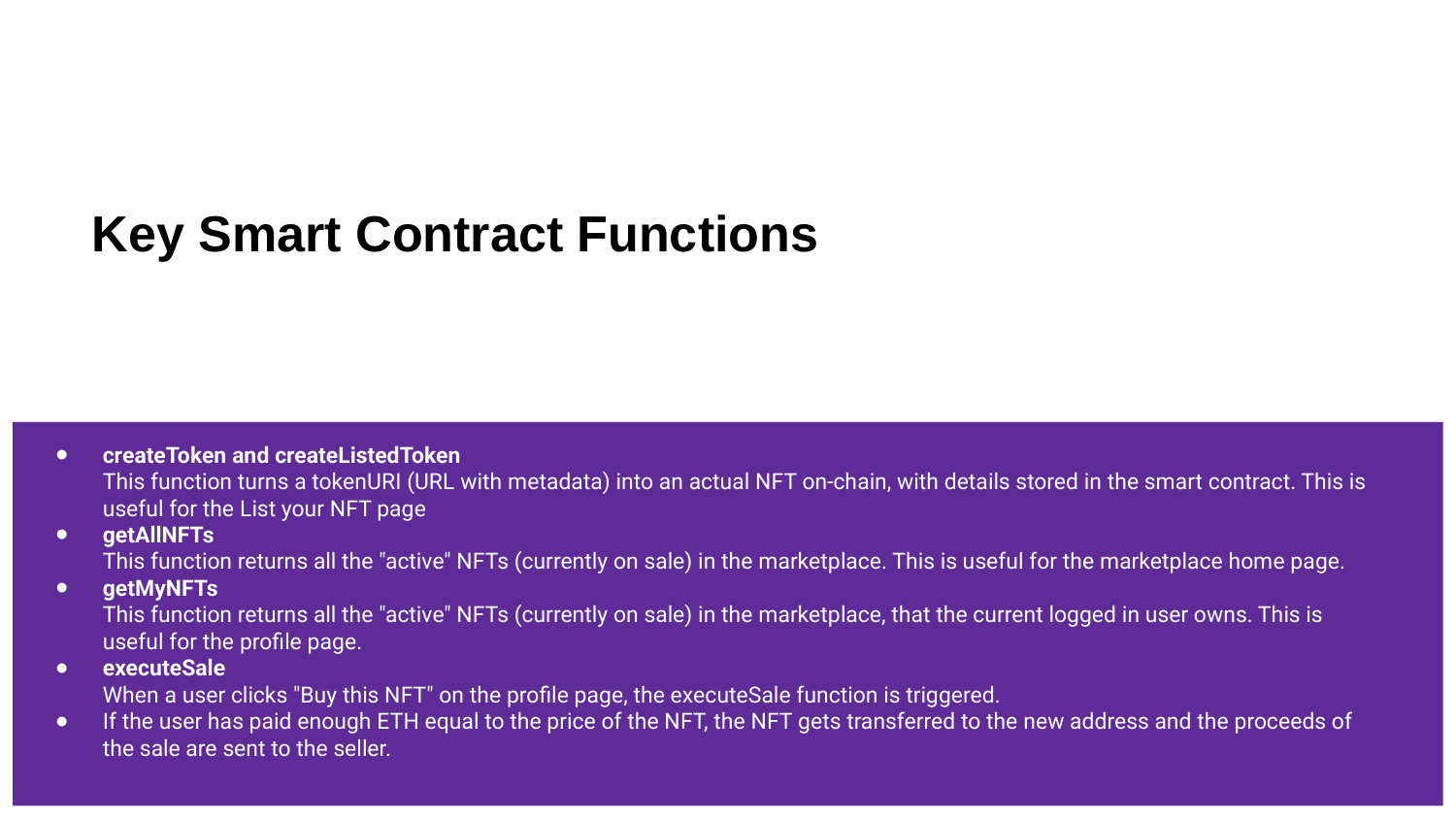

# Key Smart Contract Functions

createToken and createListedToken
This function turns a tokenURI (URL with metadata) into an actual NFT on-chain, with details stored in the smart contract. This is useful for the List your NFT page
getAllNFTs
This function returns all the "active" NFTs (currently on sale) in the marketplace. This is useful for the marketplace home page.
getMyNFTs
This function returns all the "active" NFTs (currently on sale) in the marketplace, that the current logged in user owns. This is useful for the profile page.
executeSale
When a user clicks "Buy this NFT" on the profile page, the executeSale function is triggered.
If the user has paid enough ETH equal to the price of the NFT, the NFT gets transferred to the new address and the proceeds of the sale are sent to the seller.